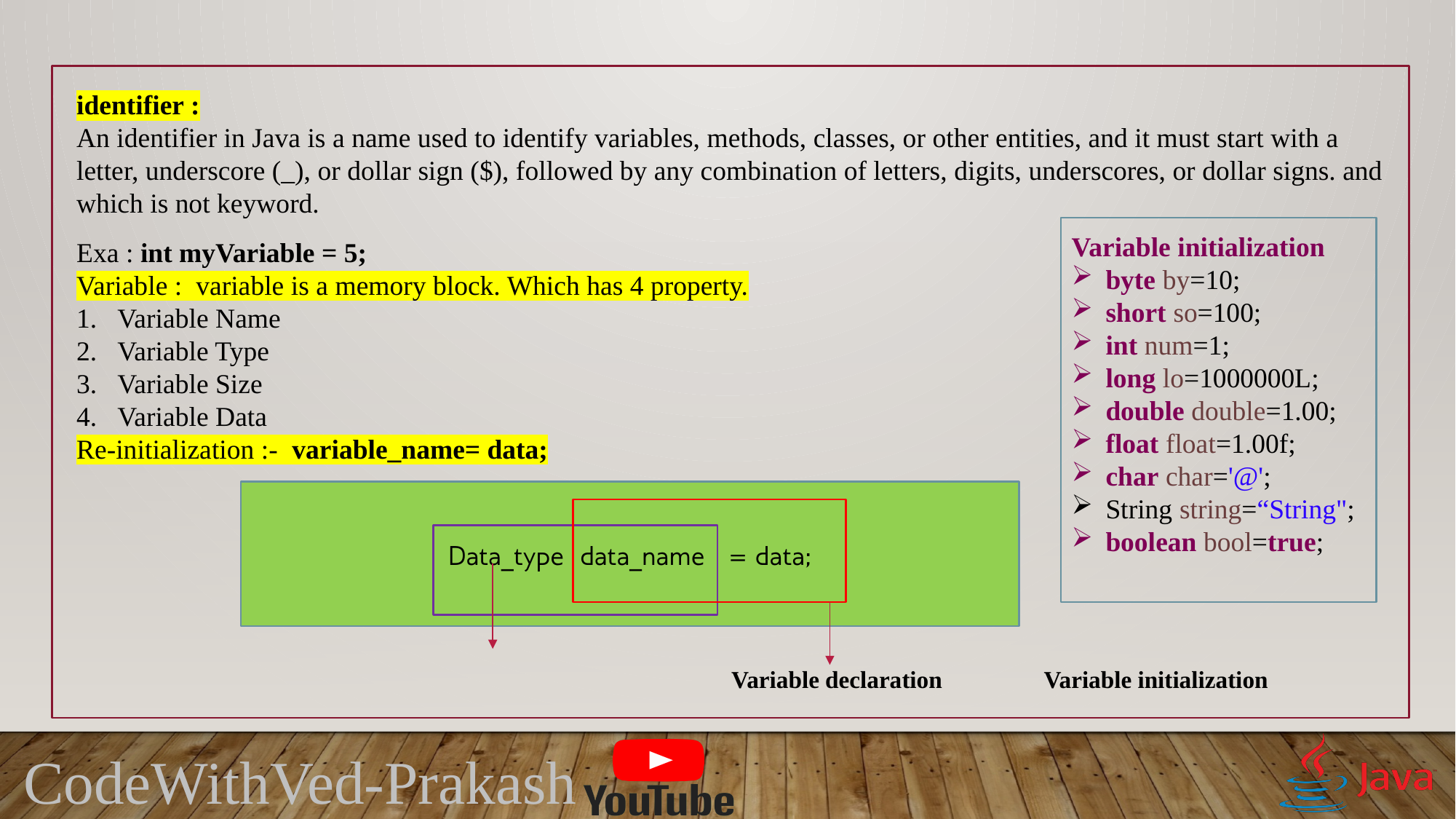

identifier :
An identifier in Java is a name used to identify variables, methods, classes, or other entities, and it must start with a letter, underscore (_), or dollar sign ($), followed by any combination of letters, digits, underscores, or dollar signs. and which is not keyword.
Exa : int myVariable = 5;
Variable :  variable is a memory block. Which has 4 property.
Variable Name
Variable Type
Variable Size
Variable Data
Re-initialization :-  variable_name= data;

						Variable declaration                 Variable initialization

Variable initialization
byte by=10;
short so=100;
int num=1;
long lo=1000000L;
double double=1.00;
float float=1.00f;
char char='@';
String string=“String";
boolean bool=true;

Data_type  data_name   = data;